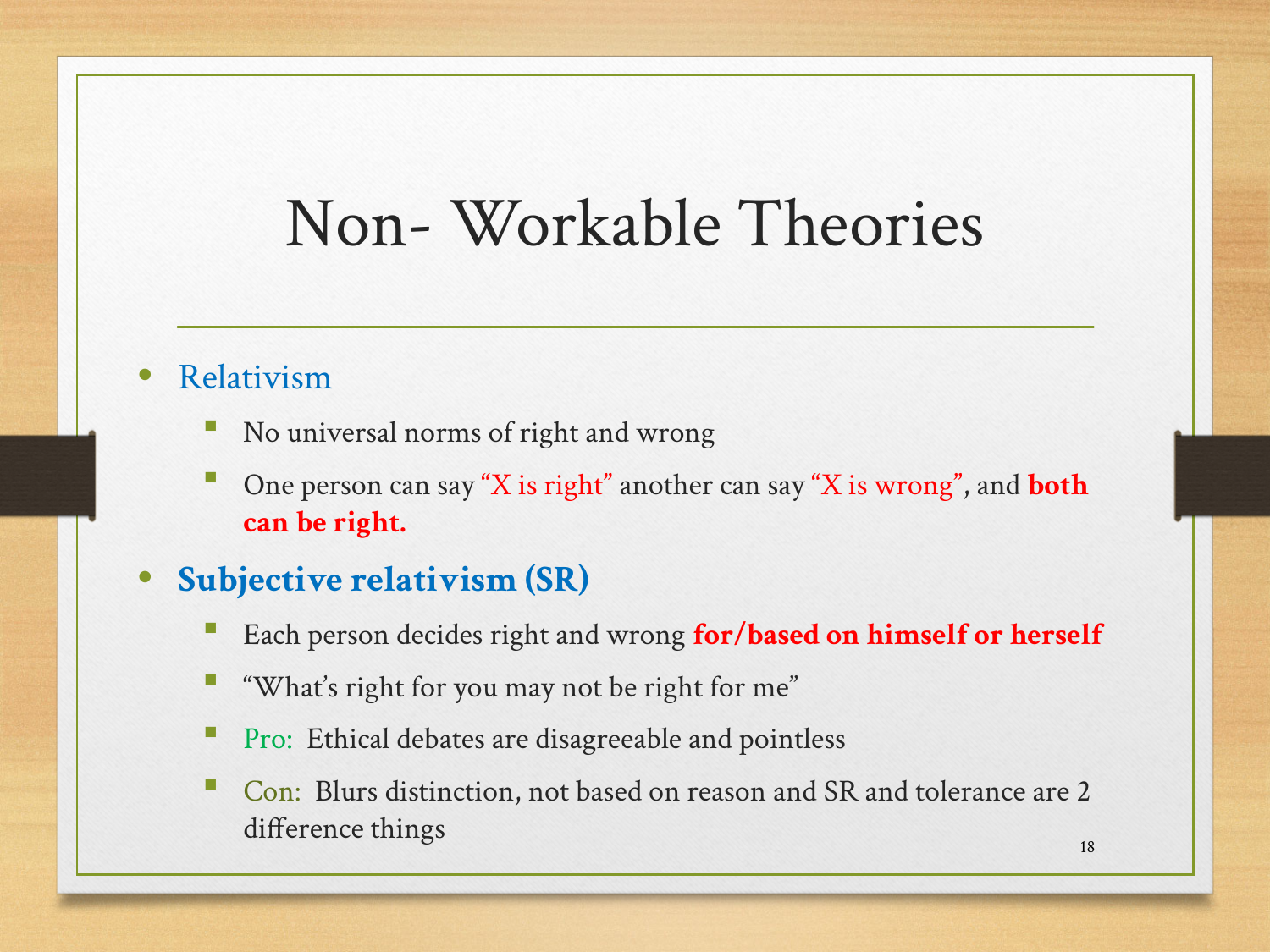

# Non- Workable Theories
Relativism
No universal norms of right and wrong
One person can say “X is right” another can say “X is wrong”, and both can be right.
Subjective relativism (SR)
Each person decides right and wrong for/based on himself or herself
“What’s right for you may not be right for me”
Pro:  Ethical debates are disagreeable and pointless
Con:  Blurs distinction, not based on reason and SR and tolerance are 2 difference things

18